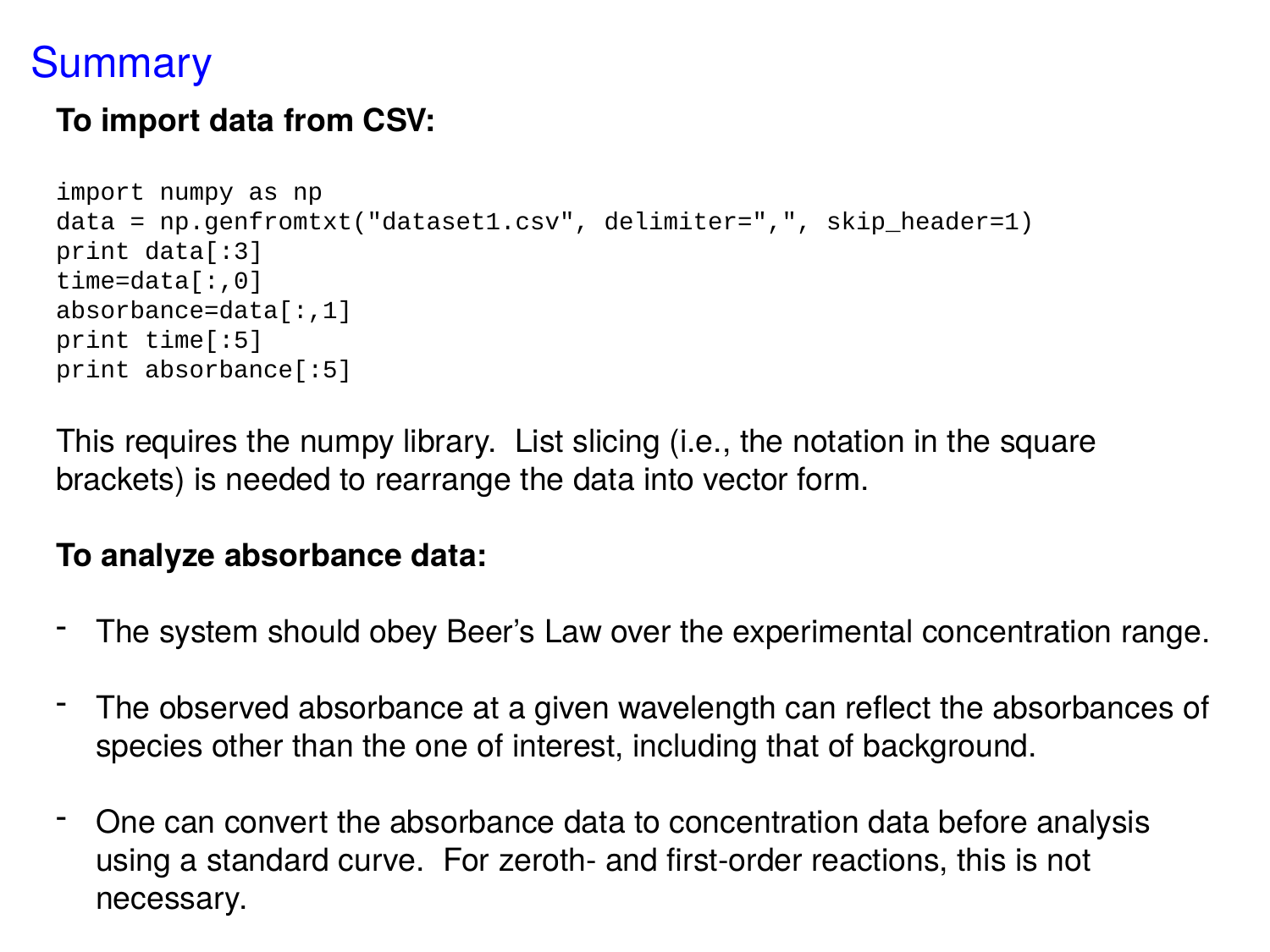

Summary
To import data from CSV:

import numpy as np
data = np.genfromtxt("dataset1.csv", delimiter=",", skip_header=1)
print data[:3]
time=data[:,0]
absorbance=data[:,1]
print time[:5]
print absorbance[:5]

This requires the numpy library.  List slicing (i.e., the notation in the square brackets) is needed to rearrange the data into vector form.

To analyze absorbance data:

The system should obey Beer’s Law over the experimental concentration range.

The observed absorbance at a given wavelength can reflect the absorbances of species other than the one of interest, including that of background.

One can convert the absorbance data to concentration data before analysis using a standard curve.  For zeroth- and first-order reactions, this is not necessary.